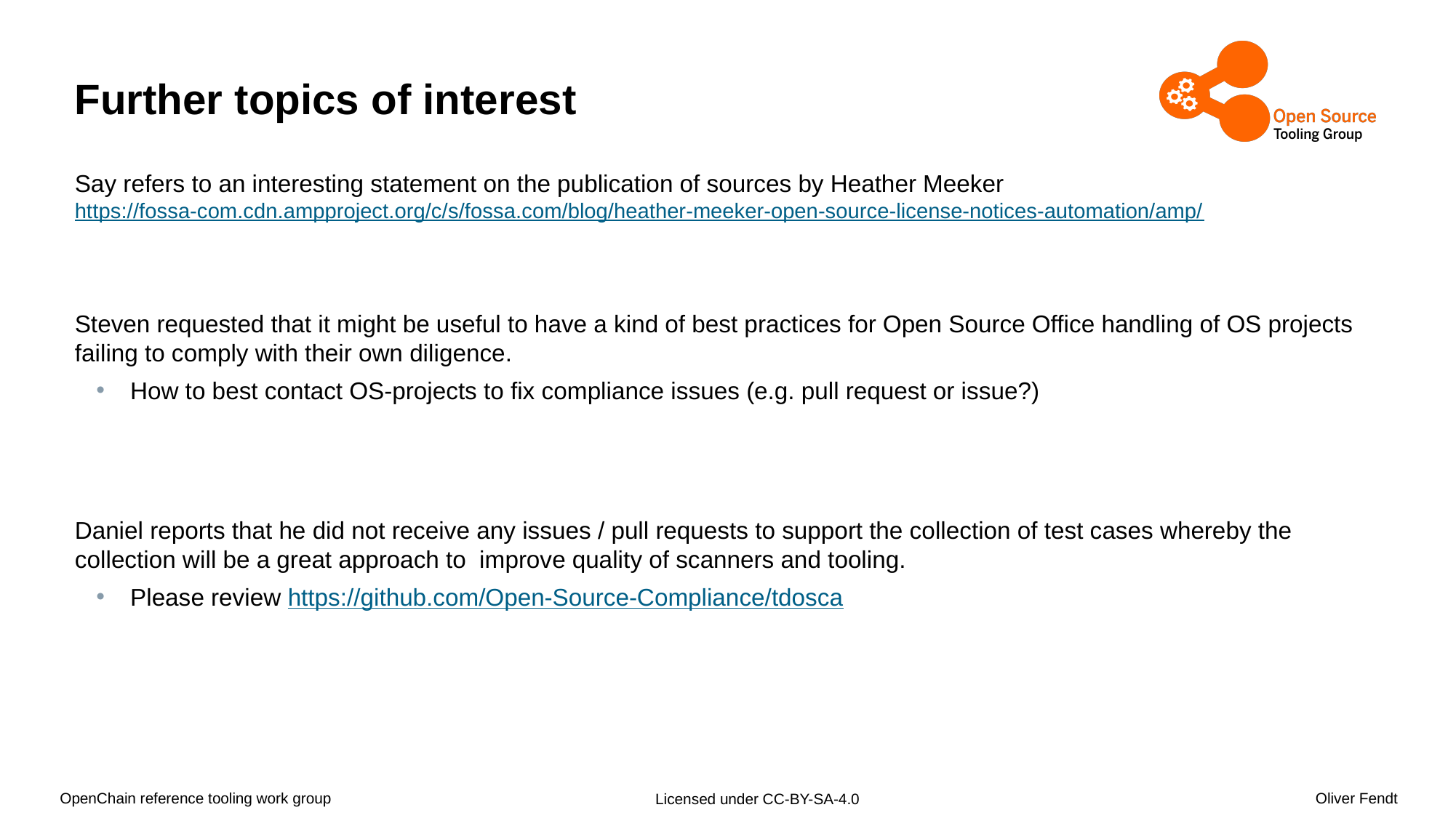

# Further topics of interest
Say refers to an interesting statement on the publication of sources by Heather Meeker
https://fossa-com.cdn.ampproject.org/c/s/fossa.com/blog/heather-meeker-open-source-license-notices-automation/amp/

Steven requested that it might be useful to have a kind of best practices for Open Source Office handling of OS projects failing to comply with their own diligence.
How to best contact OS-projects to fix compliance issues (e.g. pull request or issue?)

Daniel reports that he did not receive any issues / pull requests to support the collection of test cases whereby the collection will be a great approach to  improve quality of scanners and tooling.
Please review https://github.com/Open-Source-Compliance/tdosca